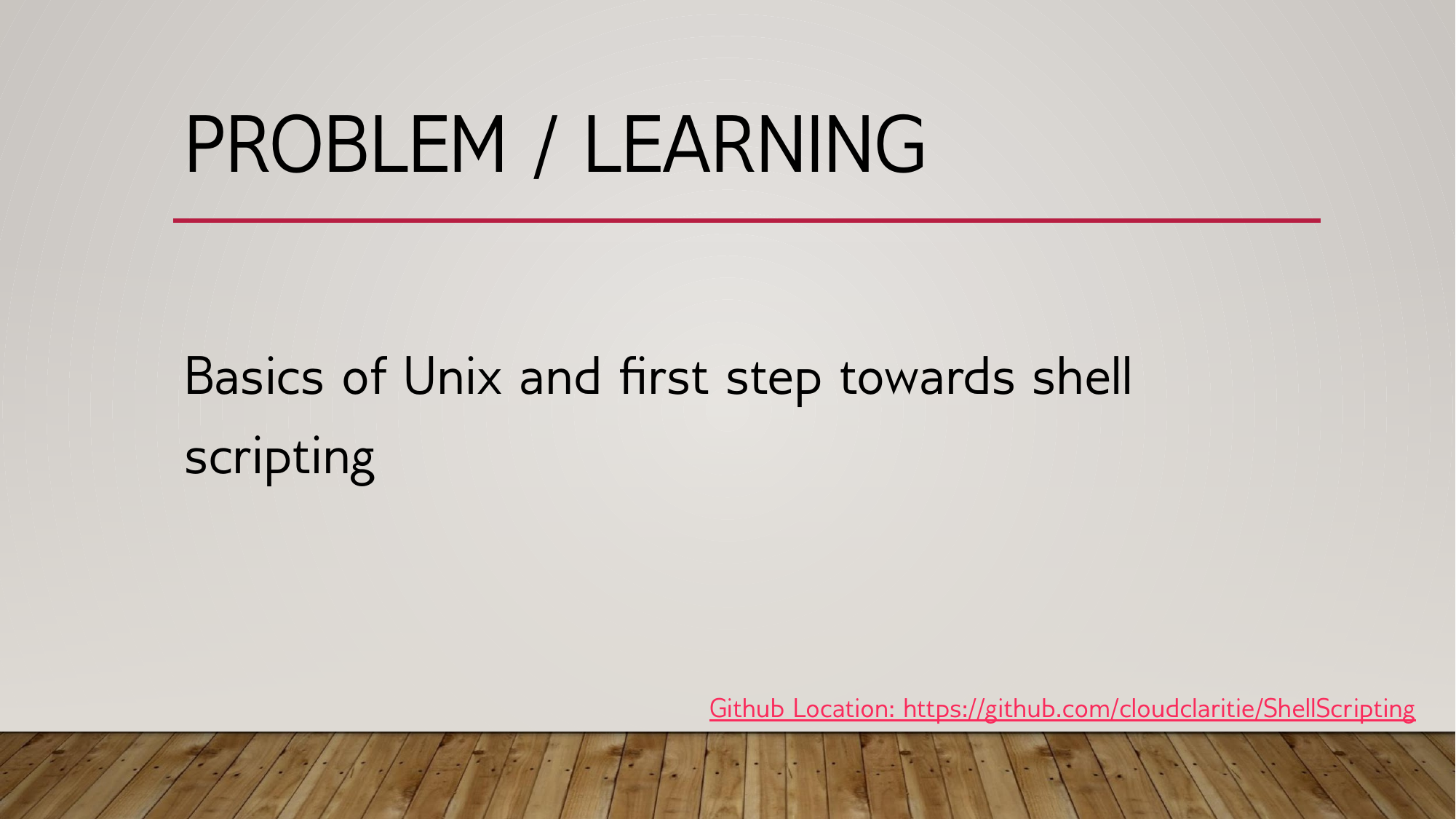

# PROBLEM / LEARNING

Basics of Unix and first step towards shell scripting

Github Location: https://github.com/cloudclaritie/ShellScripting